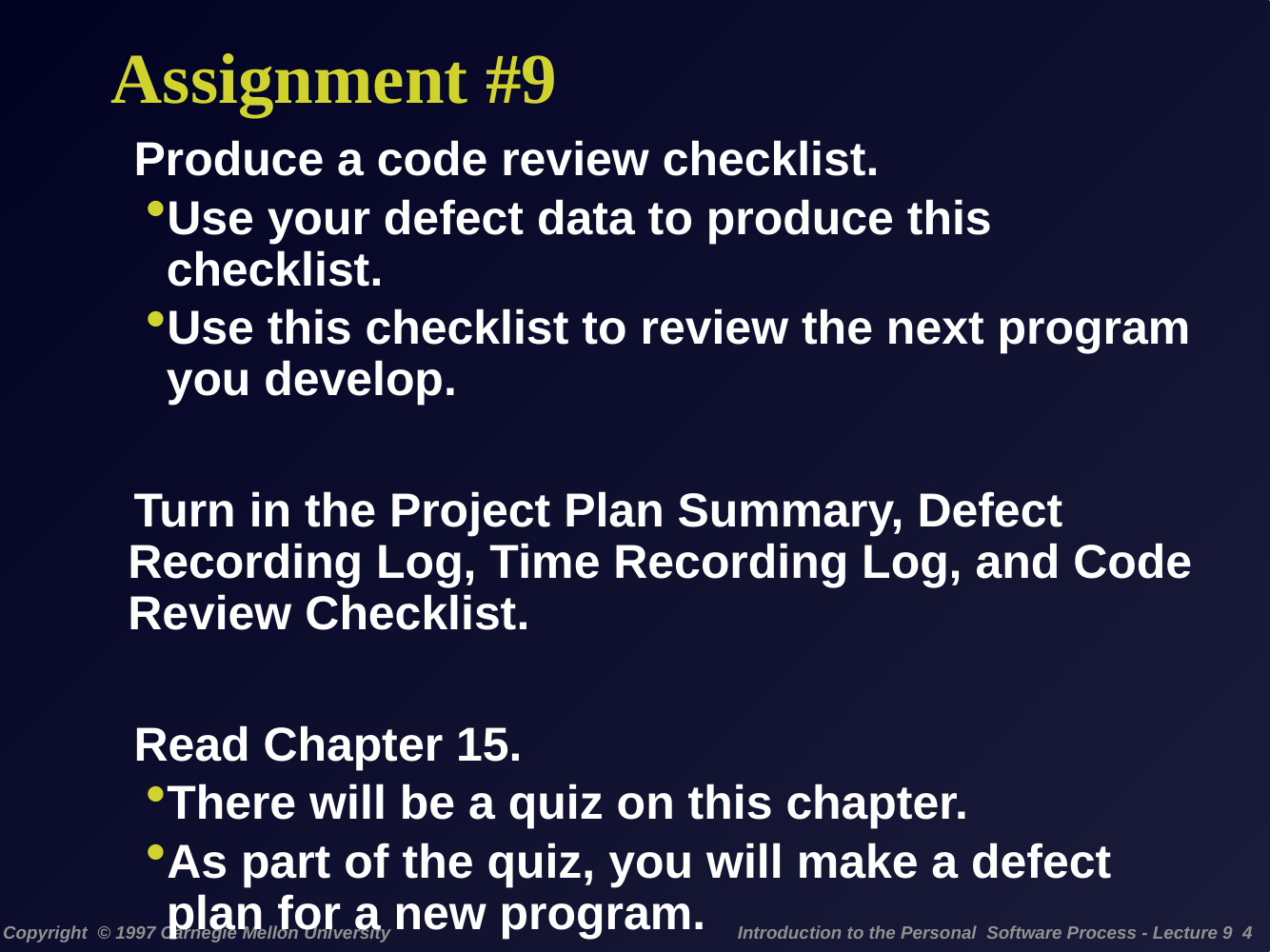

# Assignment #9
Produce a code review checklist.
Use your defect data to produce this checklist.
Use this checklist to review the next program you develop.

Turn in the Project Plan Summary, Defect Recording Log, Time Recording Log, and Code Review Checklist.

Read Chapter 15.
There will be a quiz on this chapter.
As part of the quiz, you will make a defect plan for a new program.